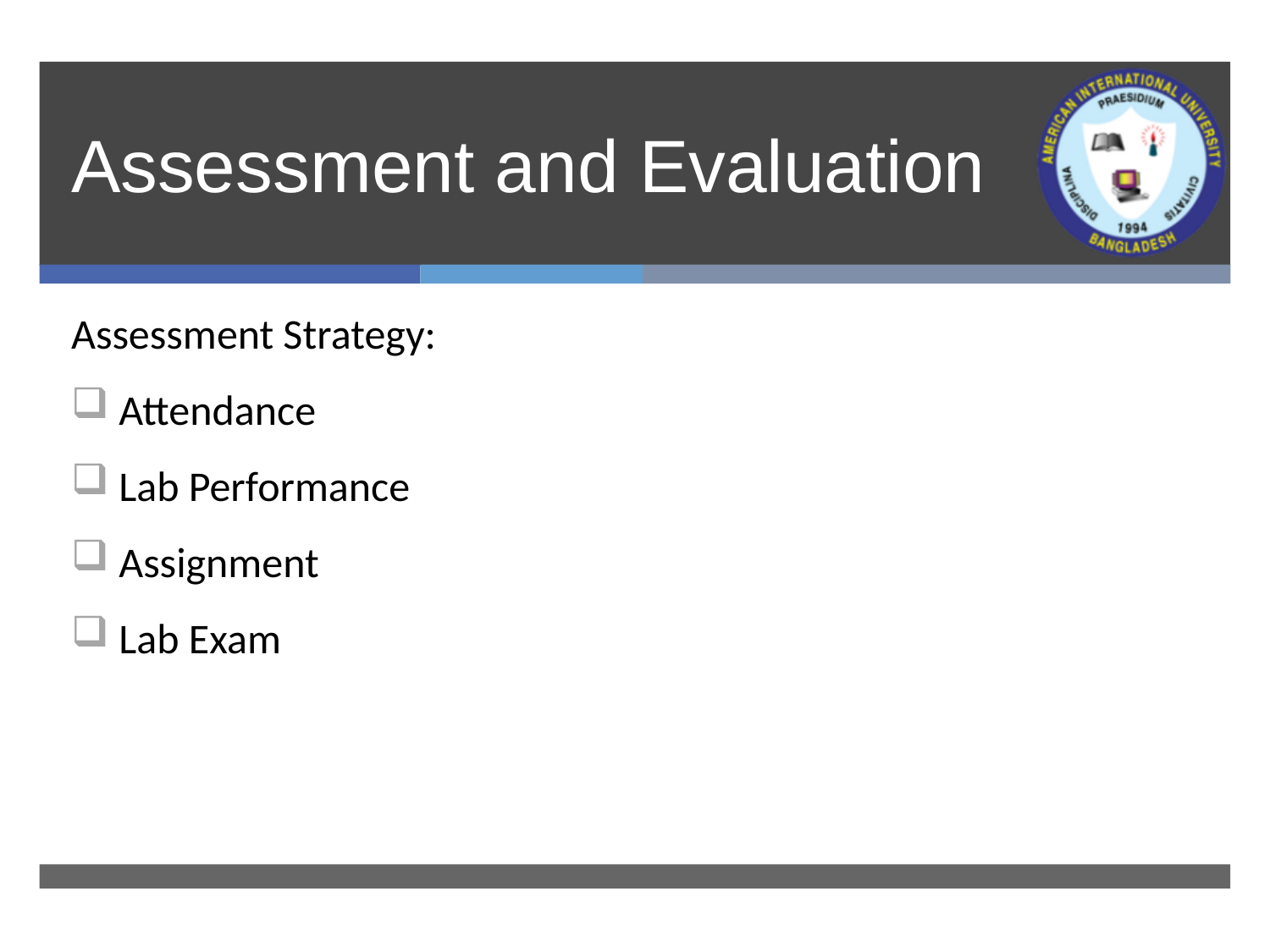

# Assessment and Evaluation
Assessment Strategy:
Attendance
Lab Performance
Assignment
Lab Exam